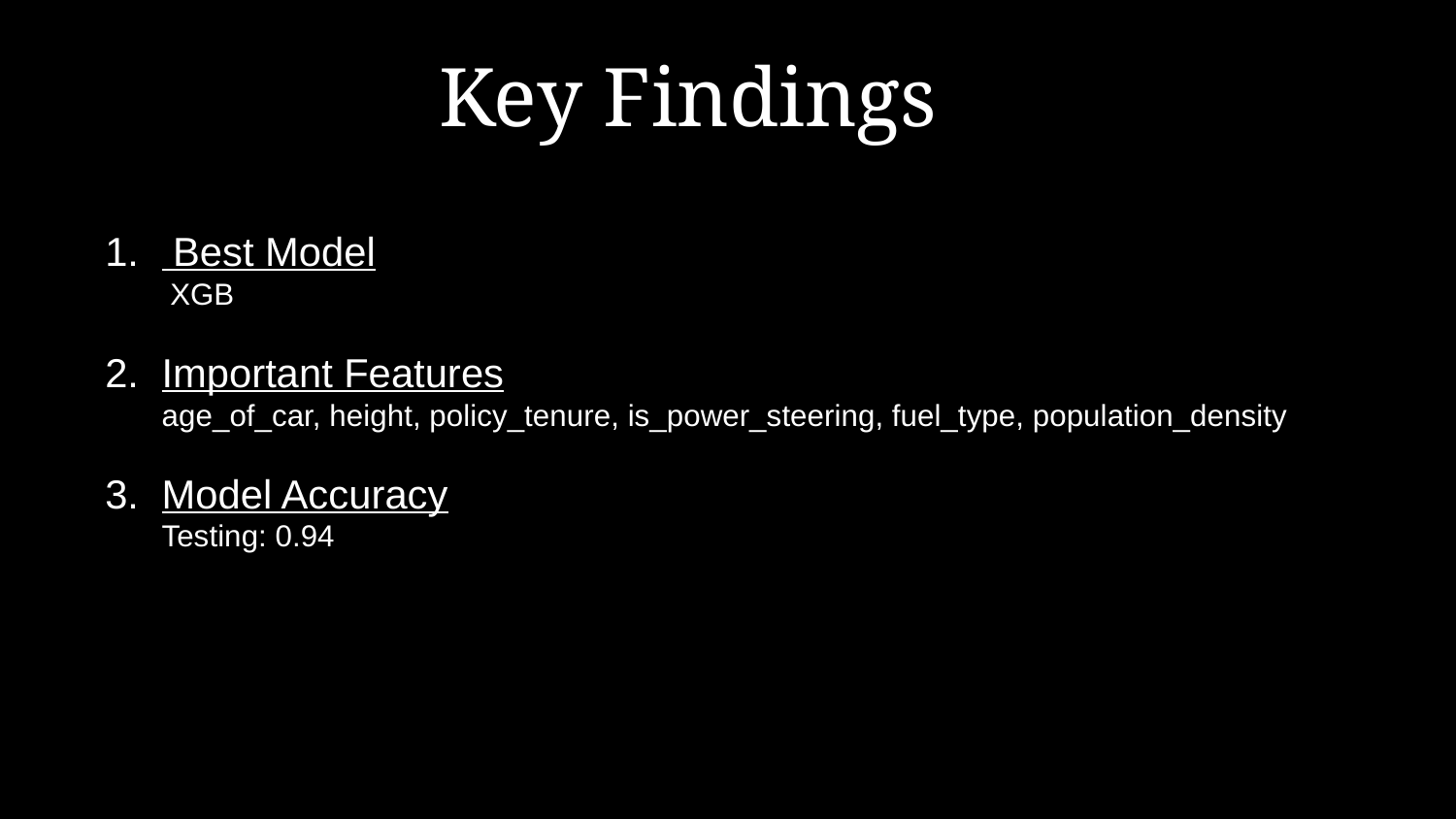

# Key Findings
 Best Model
 XGB

Important Features
age_of_car, height, policy_tenure, is_power_steering, fuel_type, population_density

Model Accuracy
Testing: 0.94